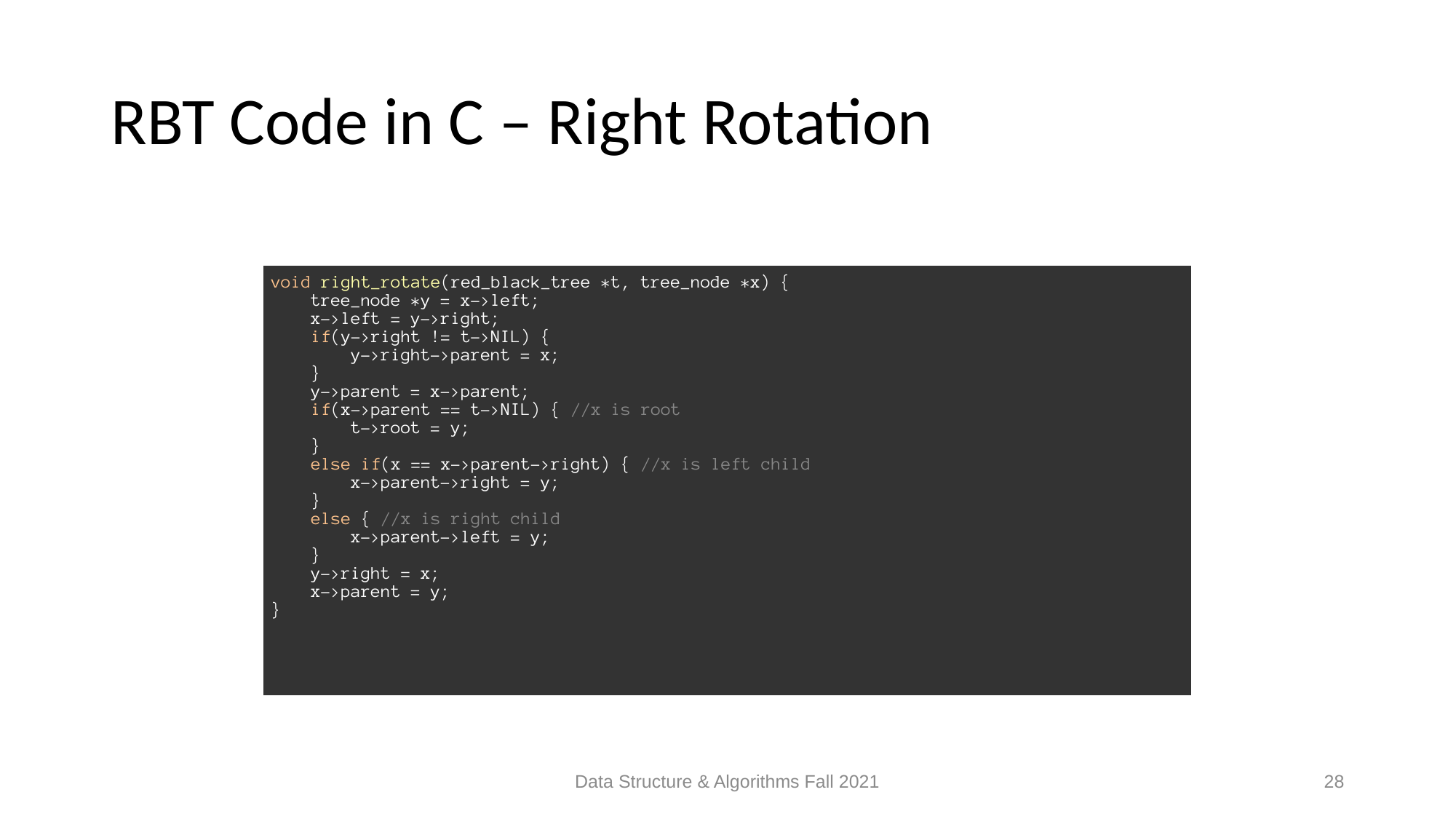

# RBT Code in C – Right Rotation
| void right\_rotate(red\_black\_tree \*t, tree\_node \*x) {     tree\_node \*y = x->left;     x->left = y->right;     if(y->right != t->NIL) {         y->right->parent = x;     }     y->parent = x->parent;     if(x->parent == t->NIL) { //x is root         t->root = y;     }     else if(x == x->parent->right) { //x is left child         x->parent->right = y;     }     else { //x is right child         x->parent->left = y;     }     y->right = x;     x->parent = y; } |
| --- |
Data Structure & Algorithms Fall 2021
28